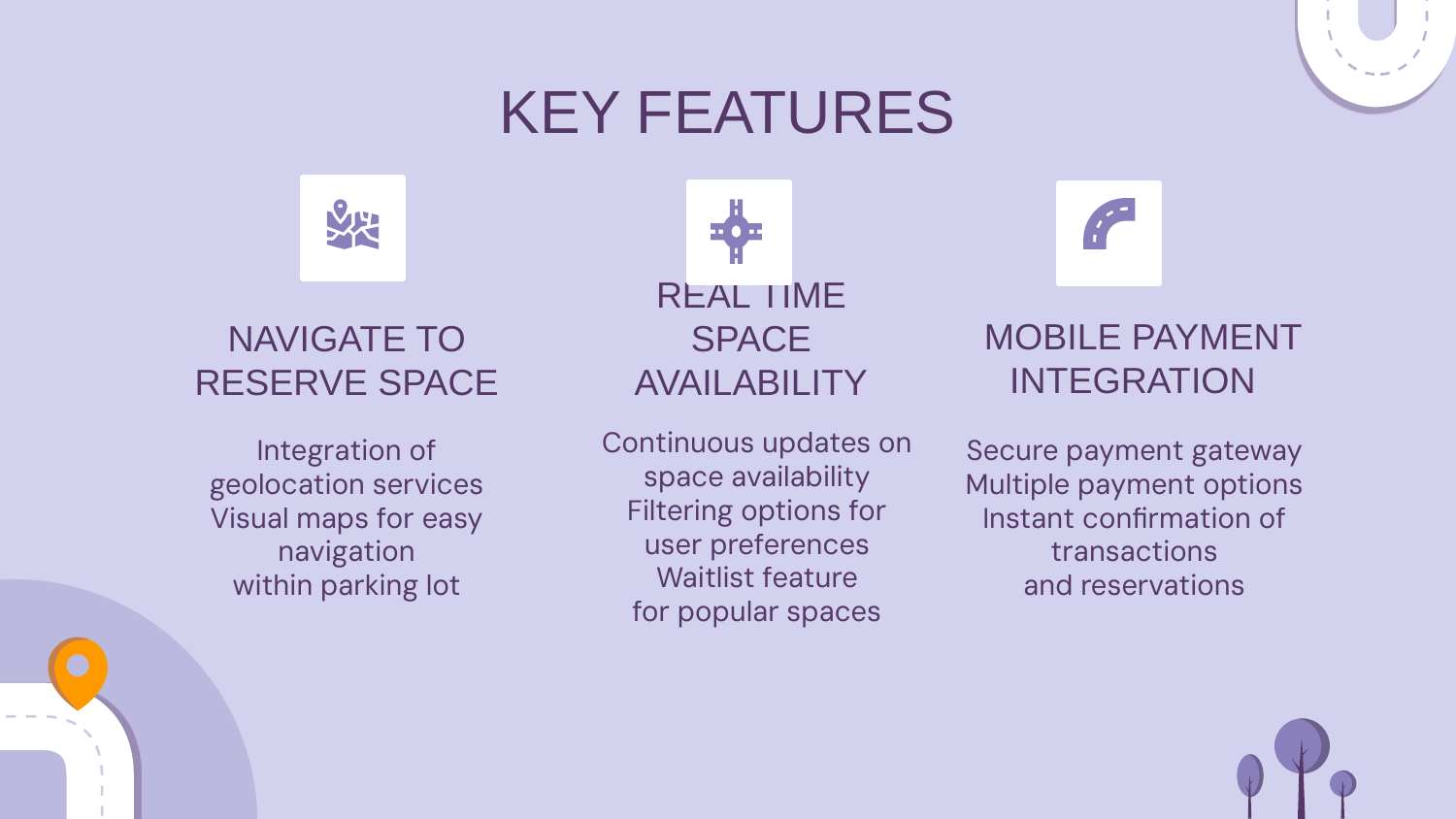

# KEY FEATURES

NAVIGATE TO RESERVE SPACE
  MOBILE PAYMENT INTEGRATION
REAL TIME SPACE AVAILABILITY
Continuous updates on space availability Filtering options for user preferences Waitlist feature for popular spaces
Integration of geolocation services Visual maps for easy navigation within parking lot
Secure payment gateway Multiple payment options Instant confirmation of transactions and reservations